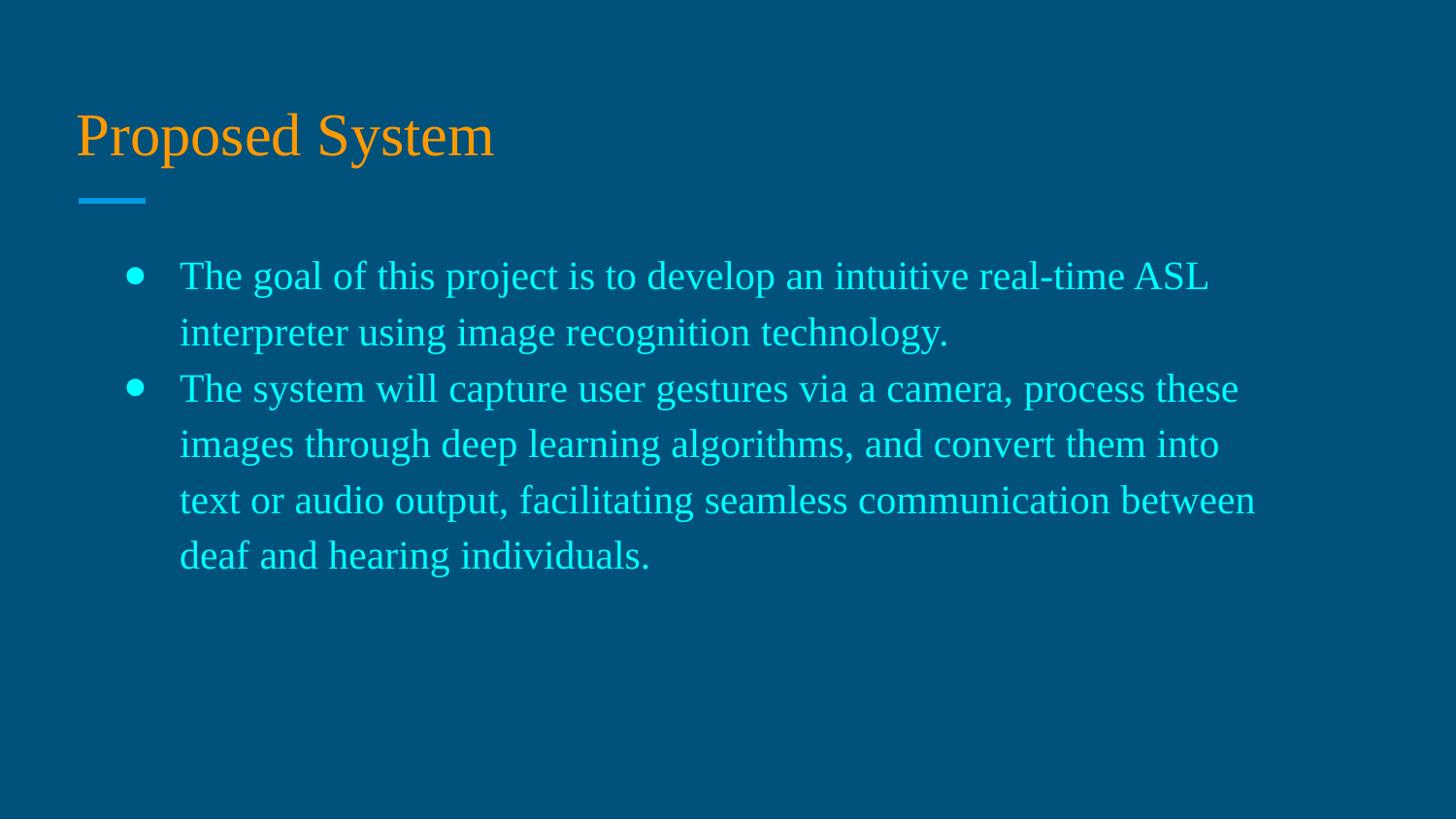

# Proposed System
The goal of this project is to develop an intuitive real-time ASL interpreter using image recognition technology.
The system will capture user gestures via a camera, process these images through deep learning algorithms, and convert them into text or audio output, facilitating seamless communication between deaf and hearing individuals.